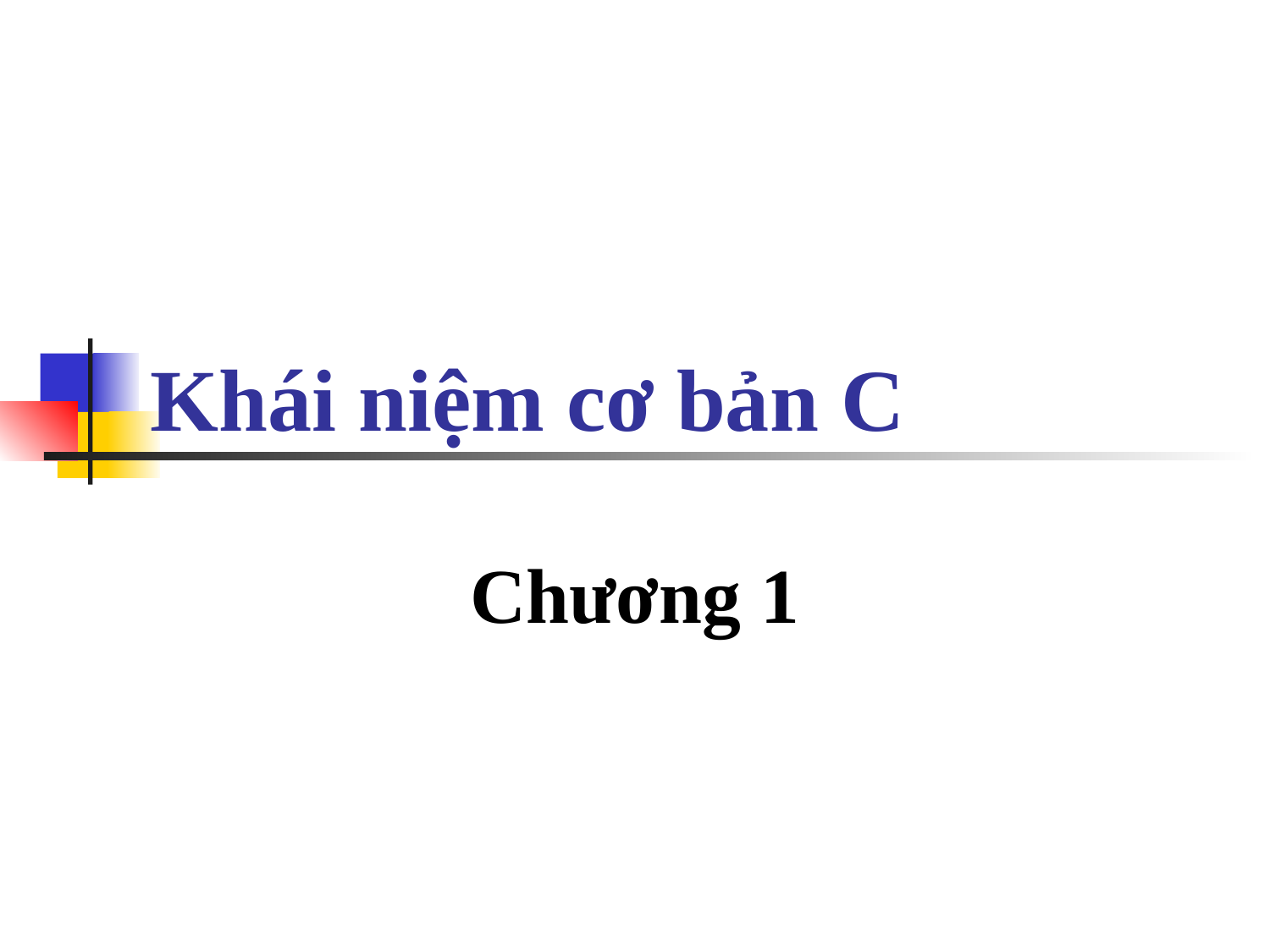

# Khái niệm cơ bản C
Chương 1